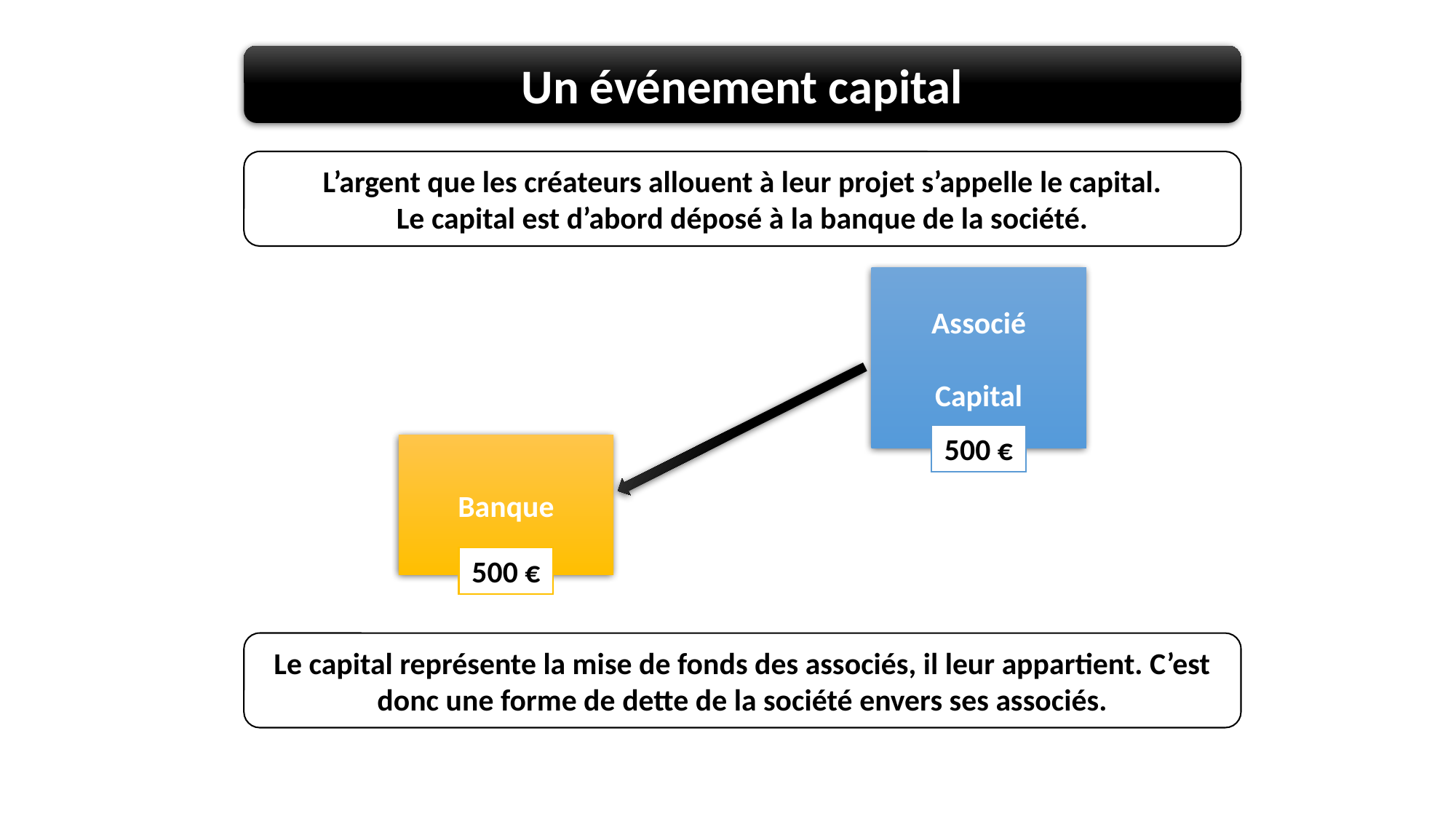

Un événement capital
L’argent que les créateurs allouent à leur projet s’appelle le capital.
Le capital est d’abord déposé à la banque de la société.
Associé

Capital

500 €
Banque
500 €
Le capital représente la mise de fonds des associés, il leur appartient. C’est donc une forme de dette de la société envers ses associés.